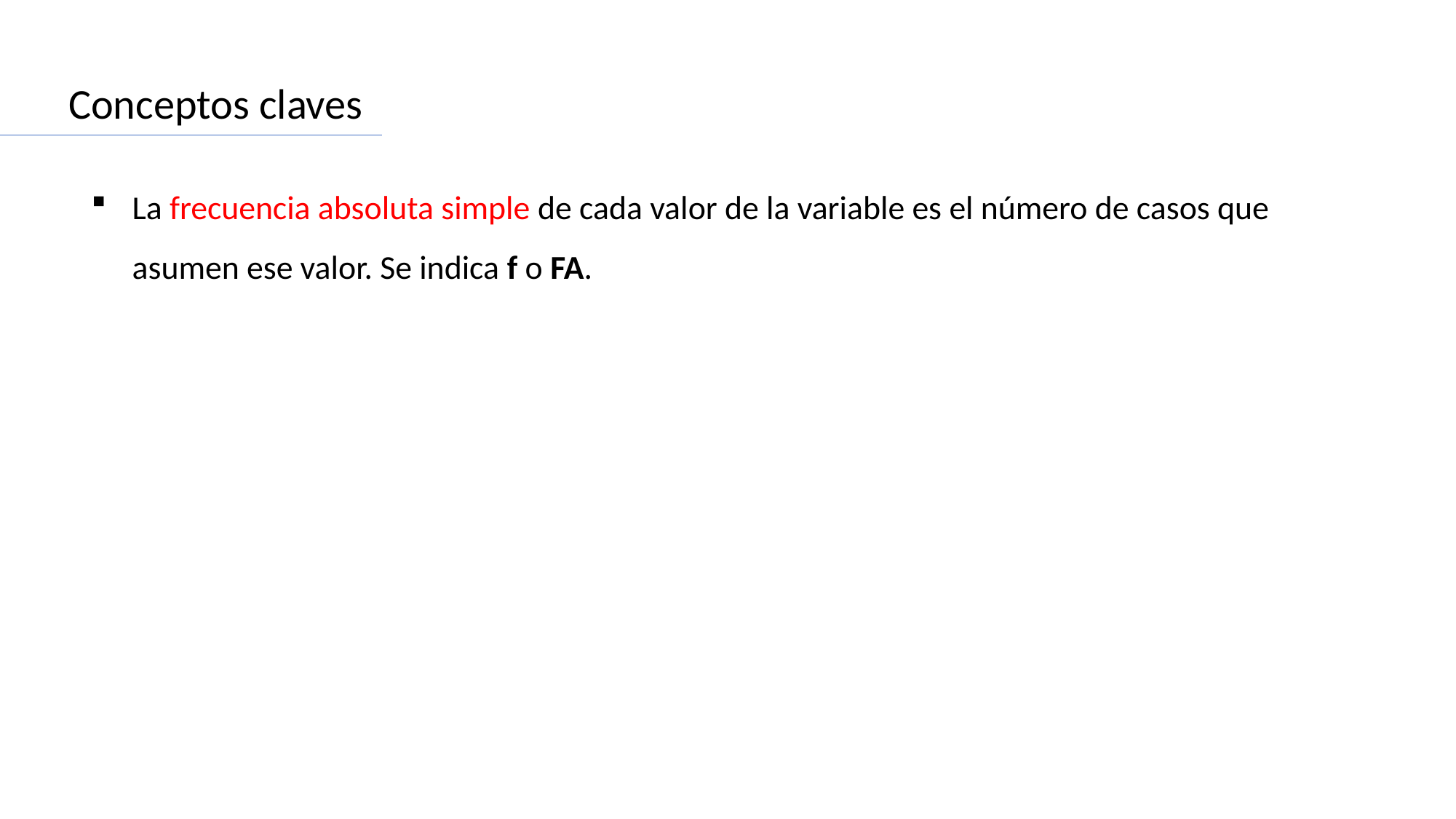

Conceptos claves
La frecuencia absoluta simple de cada valor de la variable es el número de casos que asumen ese valor. Se indica f o FA.